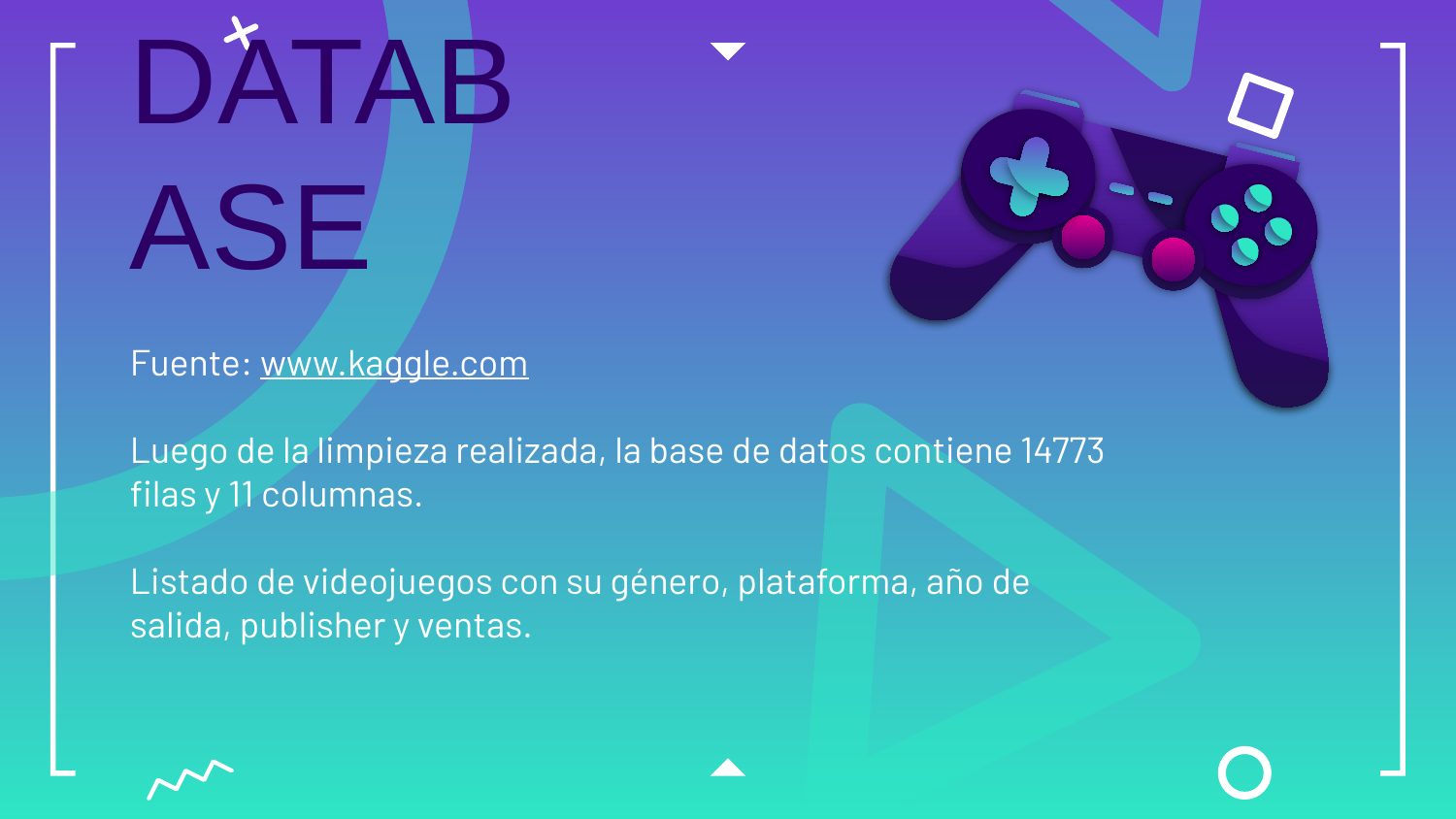

# DATABASE
Fuente: www.kaggle.com

Luego de la limpieza realizada, la base de datos contiene 14773 filas y 11 columnas.

Listado de videojuegos con su género, plataforma, año de salida, publisher y ventas.